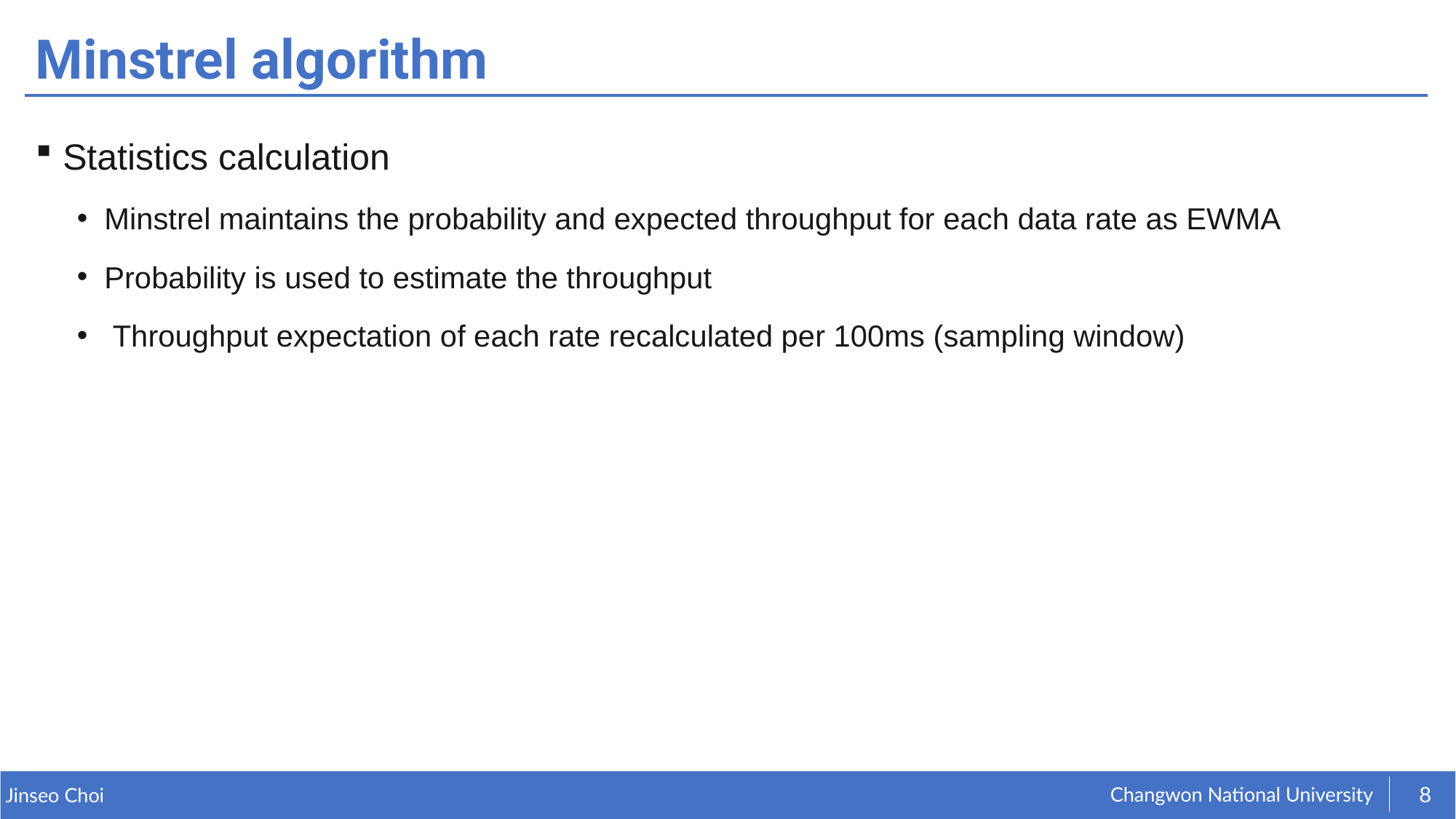

# Minstrel algorithm
Statistics calculation
Minstrel maintains the probability and expected throughput for each data rate as EWMA
Probability is used to estimate the throughput
 Throughput expectation of each rate recalculated per 100ms (sampling window)

8